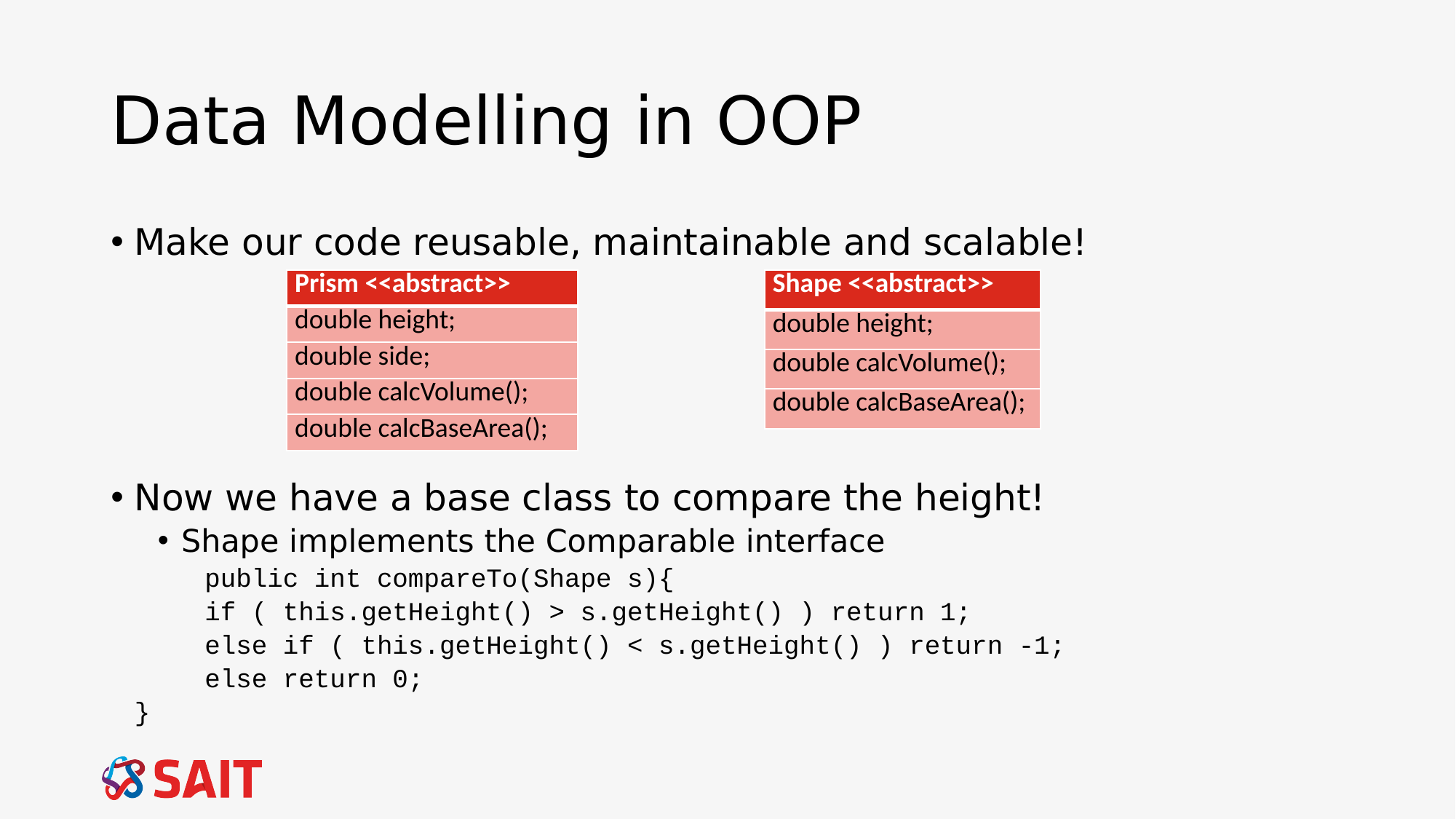

# Data Modelling in OOP
Make our code reusable, maintainable and scalable!

Now we have a base class to compare the height!
Shape implements the Comparable interface
	public int compareTo(Shape s){
		if ( this.getHeight() > s.getHeight() ) return 1;
		else if ( this.getHeight() < s.getHeight() ) return -1;
		else return 0;
	}
| Prism <<abstract>> |
| --- |
| double height; |
| double side; |
| double calcVolume(); |
| double calcBaseArea(); |
| Shape <<abstract>> |
| --- |
| double height; |
| double calcVolume(); |
| double calcBaseArea(); |